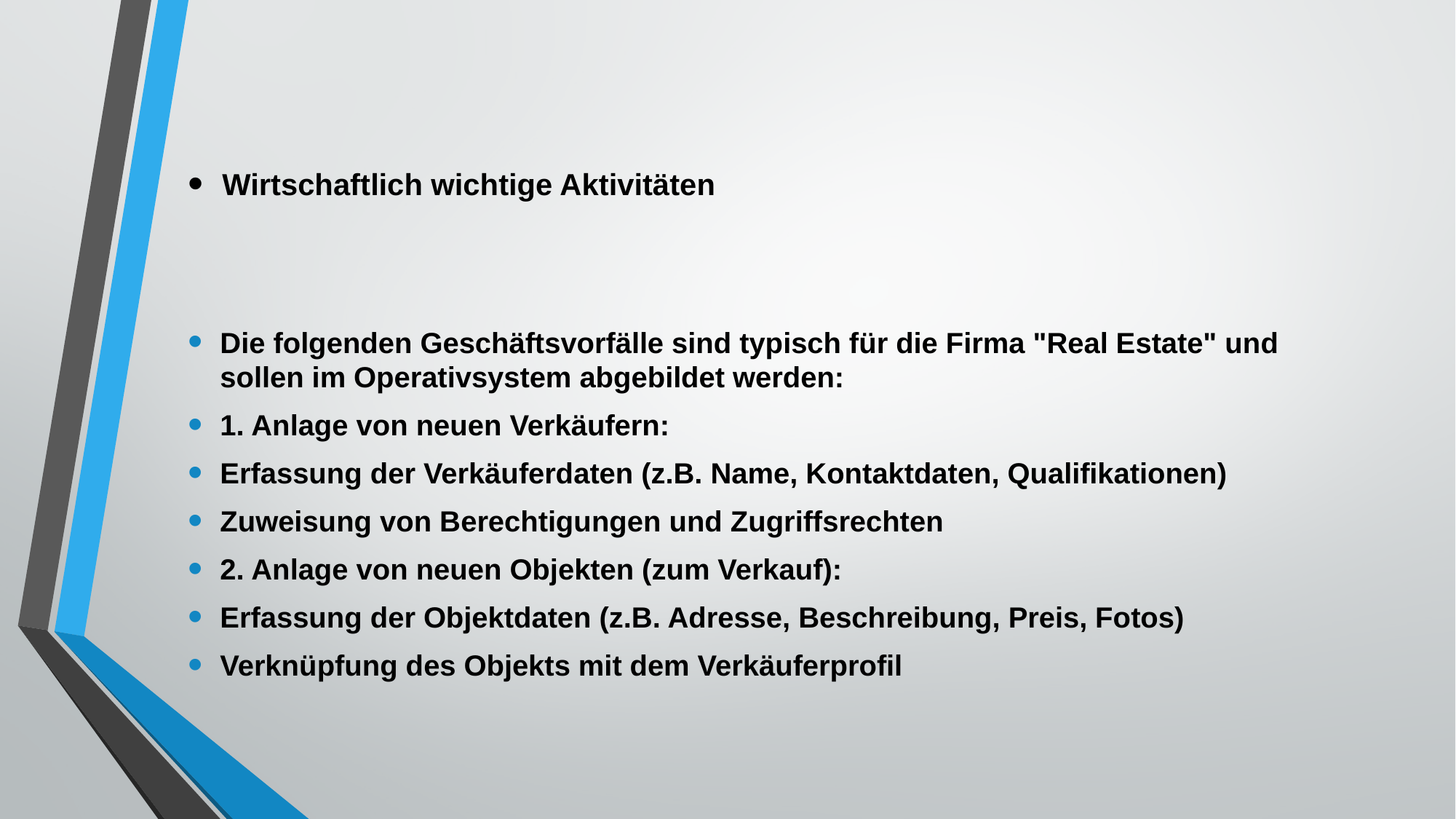

# Wirtschaftlich wichtige Aktivitäten
Die folgenden Geschäftsvorfälle sind typisch für die Firma "Real Estate" und sollen im Operativsystem abgebildet werden:
1. Anlage von neuen Verkäufern:
Erfassung der Verkäuferdaten (z.B. Name, Kontaktdaten, Qualifikationen)
Zuweisung von Berechtigungen und Zugriffsrechten
2. Anlage von neuen Objekten (zum Verkauf):
Erfassung der Objektdaten (z.B. Adresse, Beschreibung, Preis, Fotos)
Verknüpfung des Objekts mit dem Verkäuferprofil